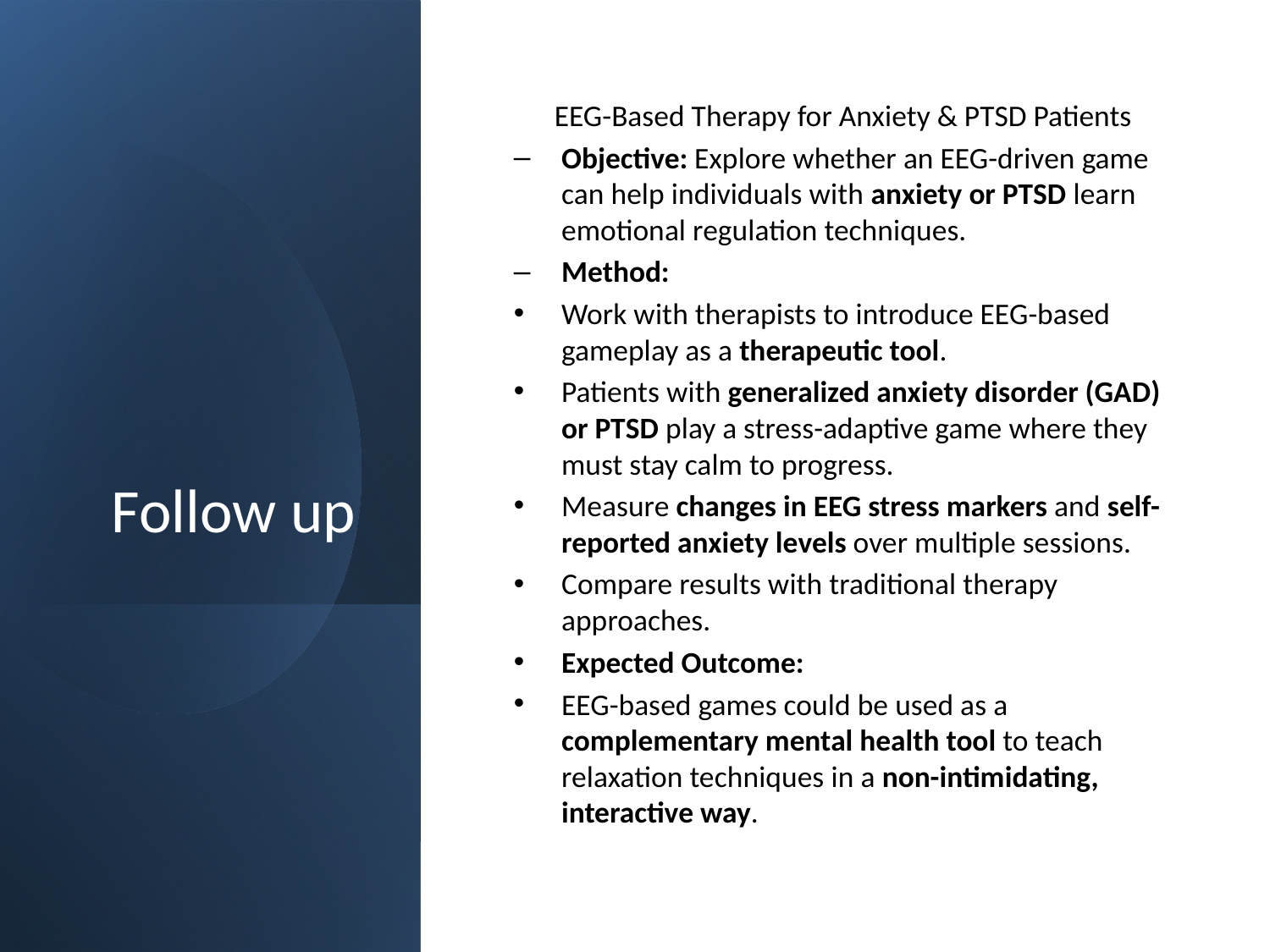

# Follow up
      EEG-Based Therapy for Anxiety & PTSD Patients
Objective: Explore whether an EEG-driven game can help individuals with anxiety or PTSD learn emotional regulation techniques.
Method:
Work with therapists to introduce EEG-based gameplay as a therapeutic tool.
Patients with generalized anxiety disorder (GAD) or PTSD play a stress-adaptive game where they must stay calm to progress.
Measure changes in EEG stress markers and self-reported anxiety levels over multiple sessions.
Compare results with traditional therapy approaches.
Expected Outcome:
EEG-based games could be used as a complementary mental health tool to teach relaxation techniques in a non-intimidating, interactive way.